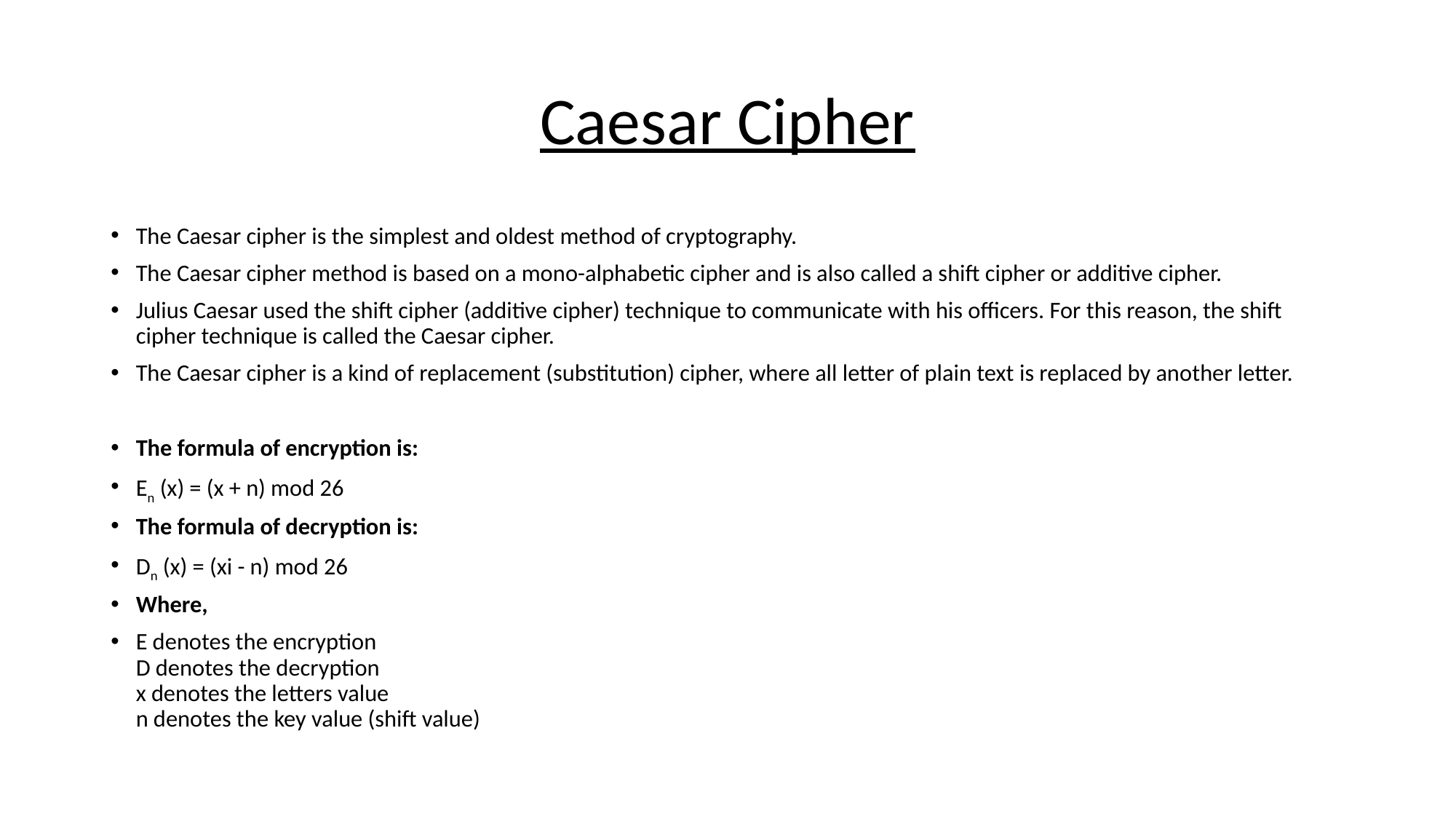

# Caesar Cipher
The Caesar cipher is the simplest and oldest method of cryptography.
The Caesar cipher method is based on a mono-alphabetic cipher and is also called a shift cipher or additive cipher.
Julius Caesar used the shift cipher (additive cipher) technique to communicate with his officers. For this reason, the shift cipher technique is called the Caesar cipher.
The Caesar cipher is a kind of replacement (substitution) cipher, where all letter of plain text is replaced by another letter.

The formula of encryption is:
En (x) = (x + n) mod 26
The formula of decryption is:
Dn (x) = (xi - n) mod 26
Where,
E denotes the encryption
D denotes the decryption
x denotes the letters value
n denotes the key value (shift value)